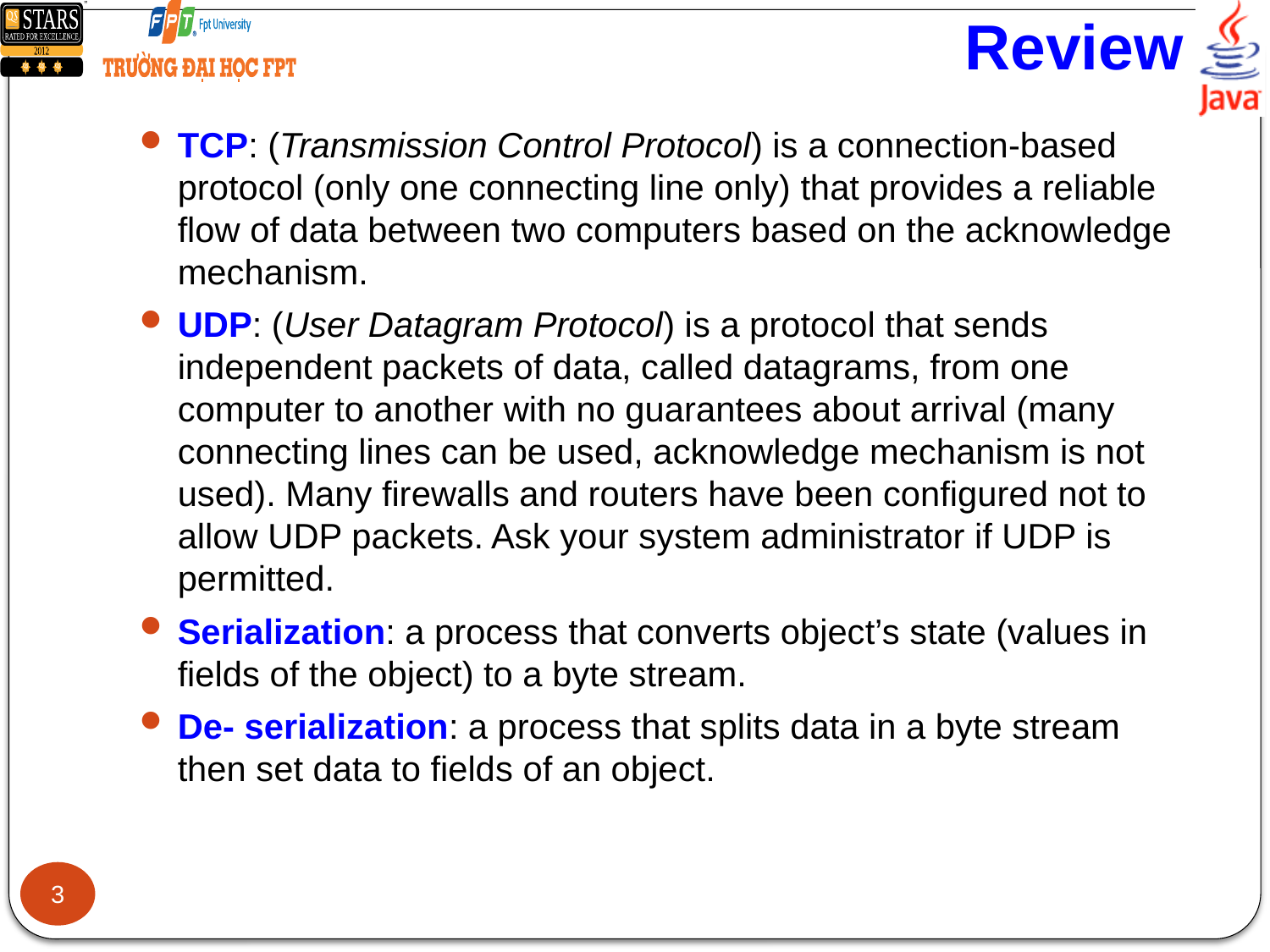

# Review
TCP: (Transmission Control Protocol) is a connection-based protocol (only one connecting line only) that provides a reliable flow of data between two computers based on the acknowledge mechanism.
UDP: (User Datagram Protocol) is a protocol that sends independent packets of data, called datagrams, from one computer to another with no guarantees about arrival (many connecting lines can be used, acknowledge mechanism is not used). Many firewalls and routers have been configured not to allow UDP packets. Ask your system administrator if UDP is permitted.
Serialization: a process that converts object’s state (values in fields of the object) to a byte stream.
De- serialization: a process that splits data in a byte stream then set data to fields of an object.
3